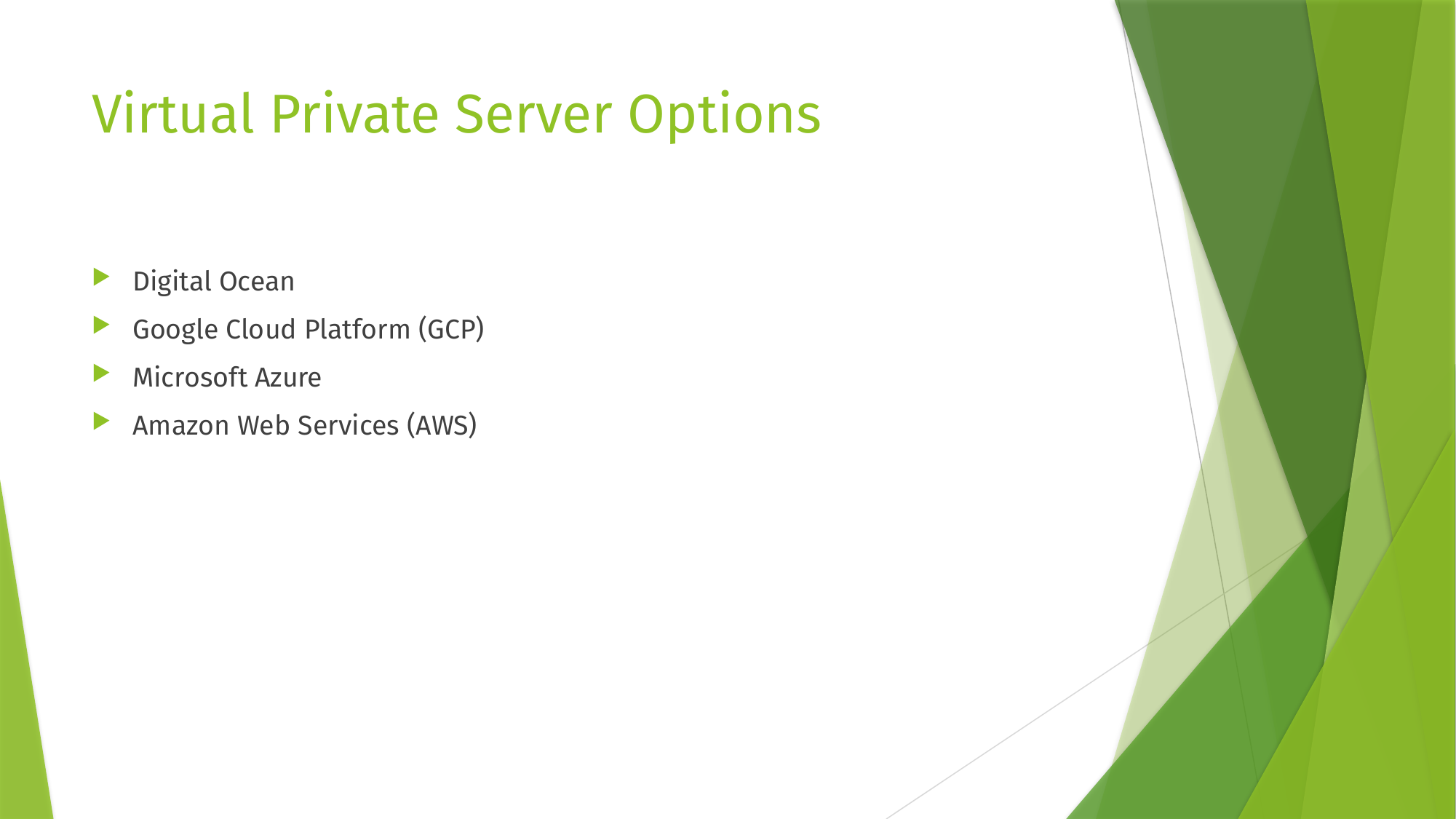

# Virtual Private Server Options
Digital Ocean
Google Cloud Platform (GCP)
Microsoft Azure
Amazon Web Services (AWS)